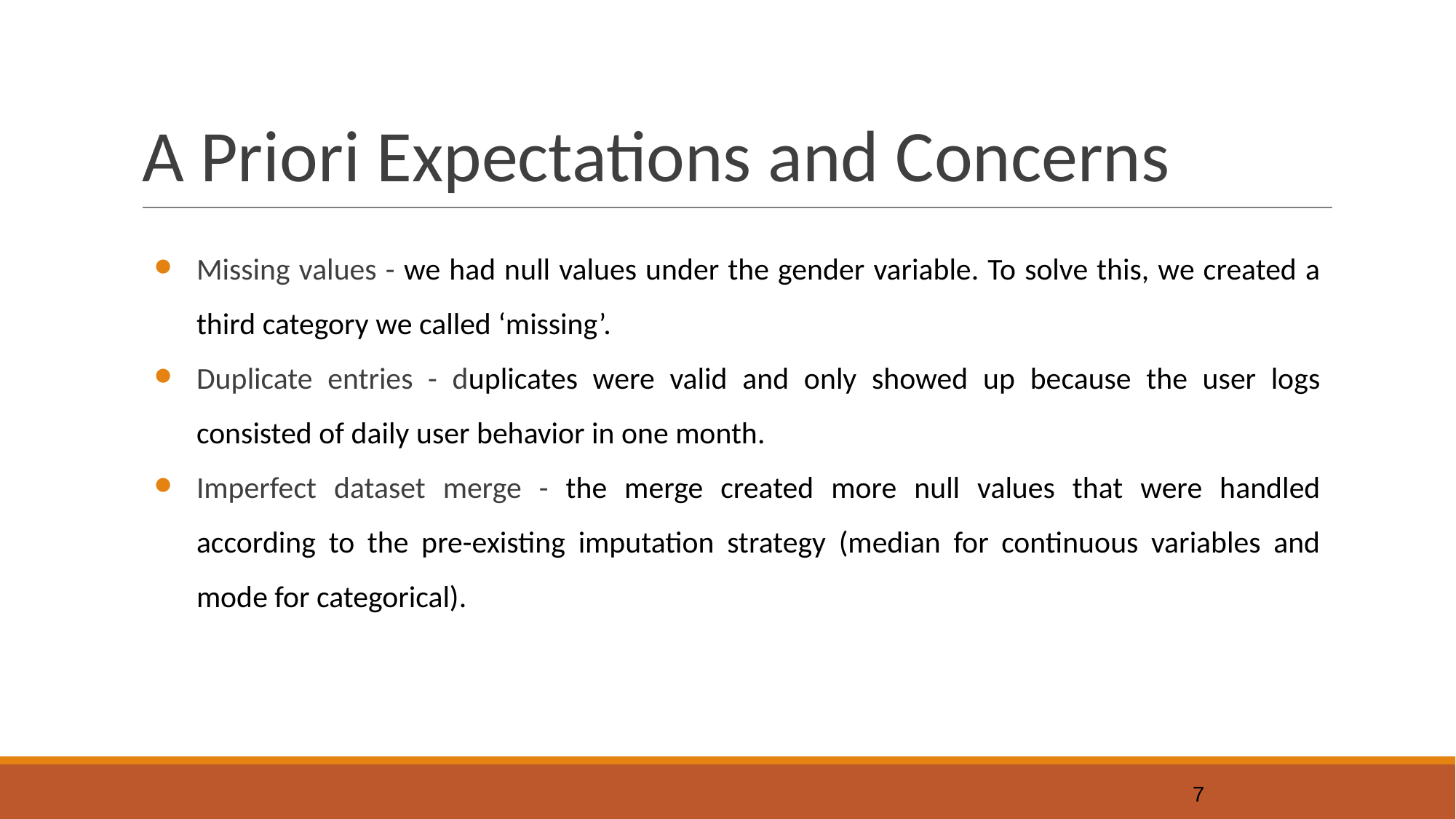

# A Priori Expectations and Concerns
Missing values - we had null values under the gender variable. To solve this, we created a third category we called ‘missing’.
Duplicate entries - duplicates were valid and only showed up because the user logs consisted of daily user behavior in one month.
Imperfect dataset merge - the merge created more null values that were handled according to the pre-existing imputation strategy (median for continuous variables and mode for categorical).
7